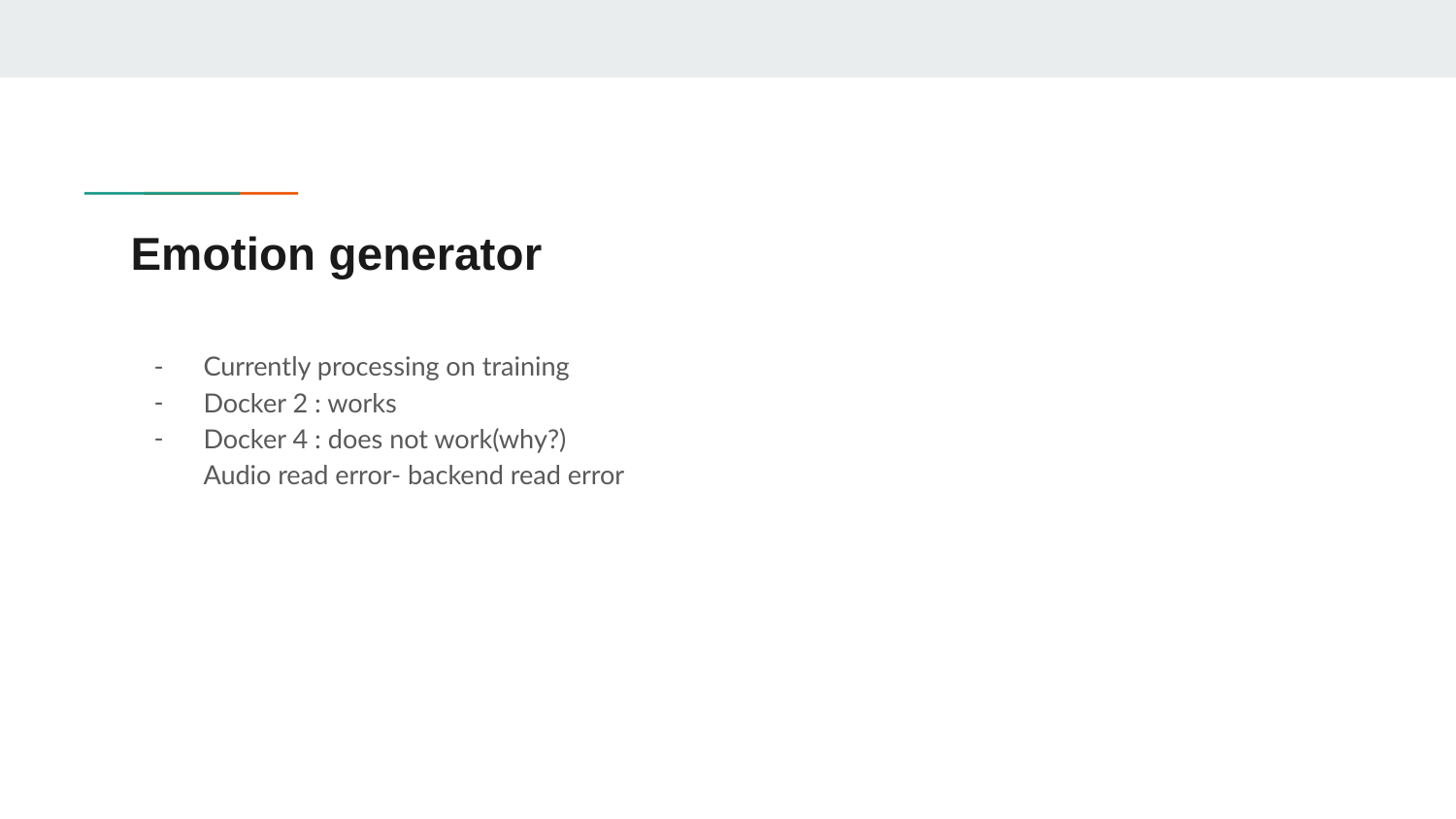

# Emotion generator
Currently processing on training
Docker 2 : works
Docker 4 : does not work(why?)
Audio read error- backend read error